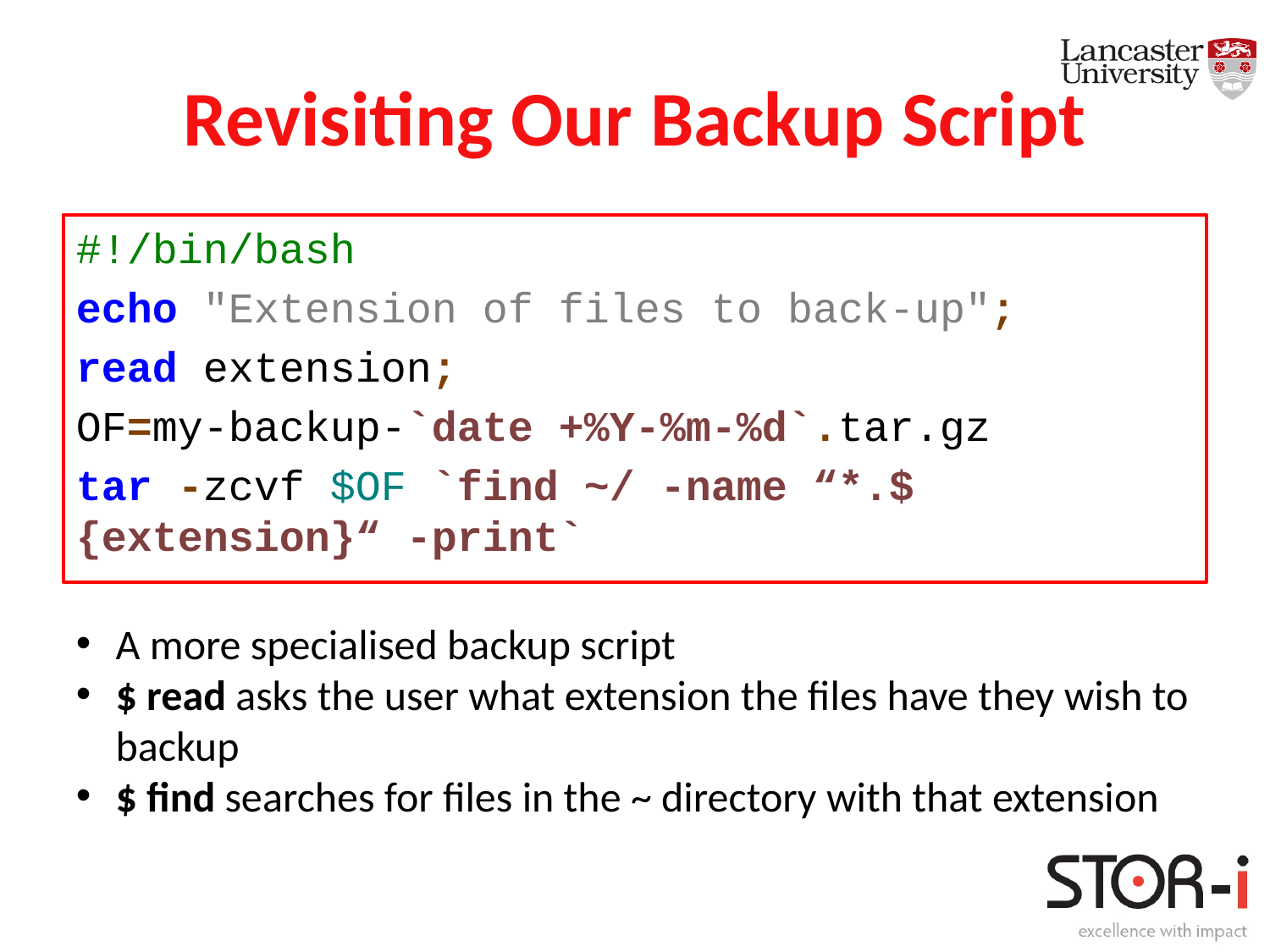

# Revisiting Our Backup Script
#!/bin/bash
echo "Extension of files to back-up";
read extension;
OF=my-backup-`date +%Y-%m-%d`.tar.gz
tar -zcvf $OF `find ~/ -name “*.${extension}“ -print`
A more specialised backup script
$ read asks the user what extension the files have they wish to backup
$ find searches for files in the ~ directory with that extension